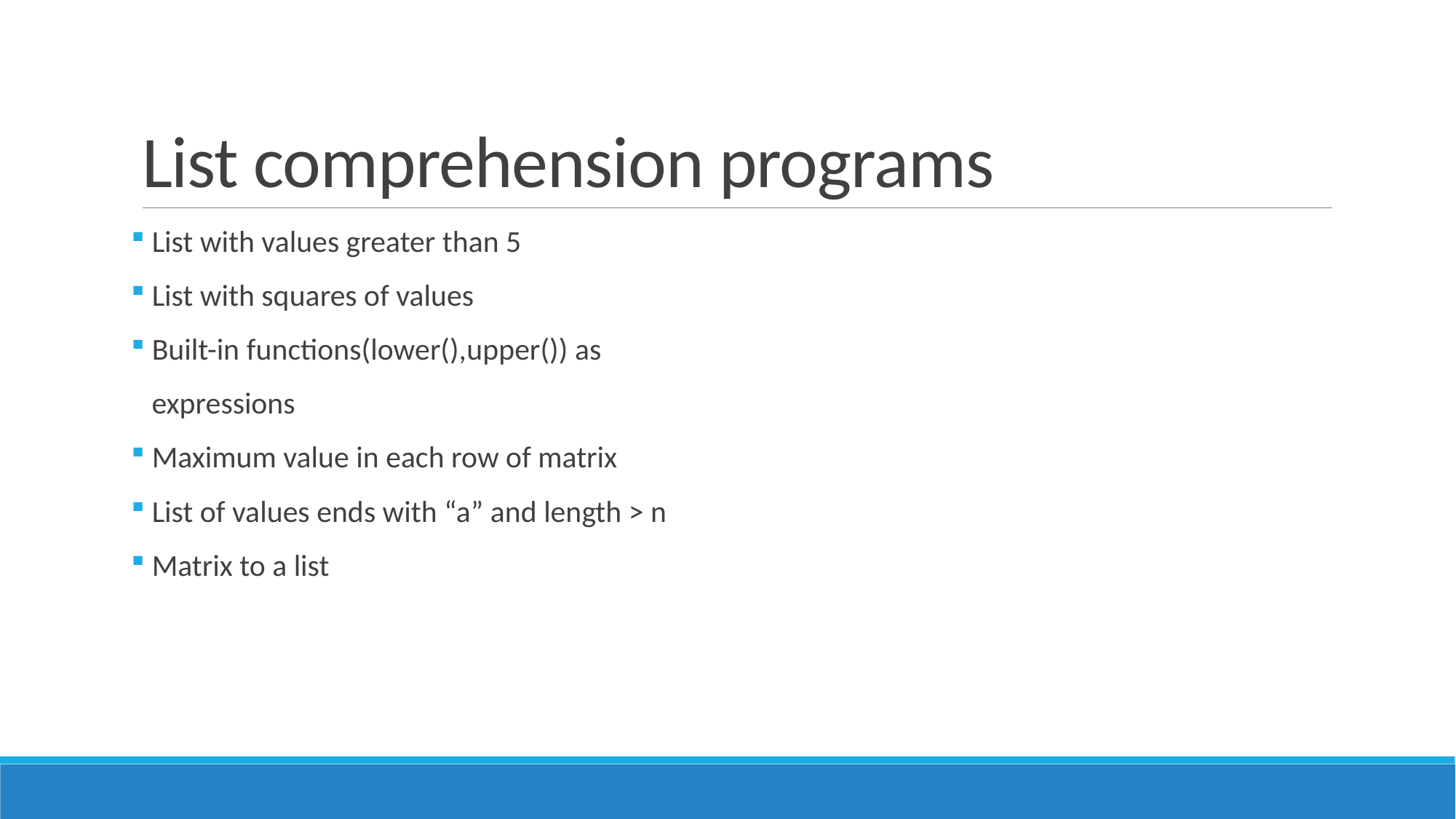

# List comprehension programs
 List with values greater than 5
 List with squares of values
 Built-in functions(lower(),upper()) as
   expressions
 Maximum value in each row of matrix
 List of values ends with “a” and length > n
 Matrix to a list